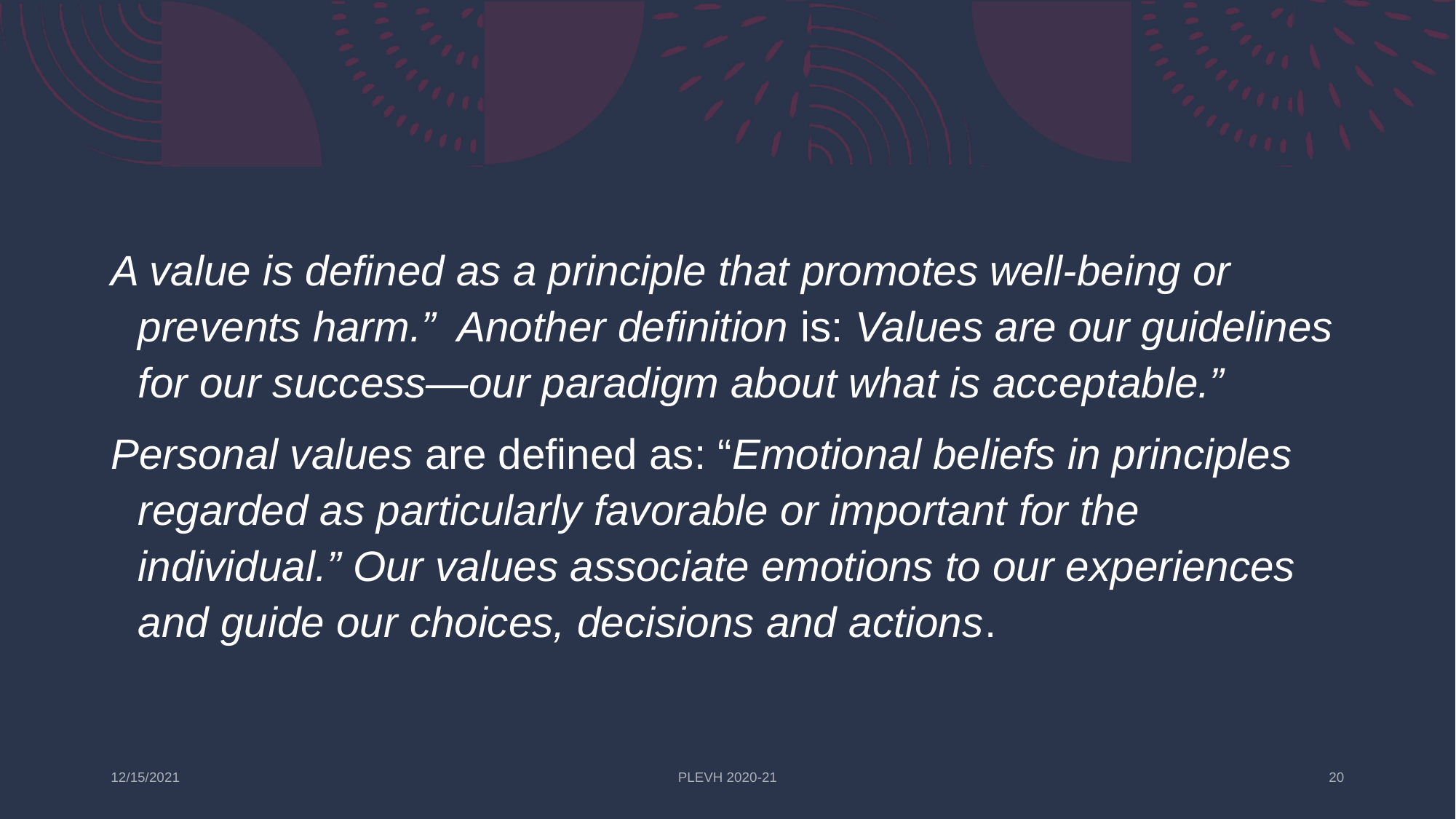

#
A value is defined as a principle that promotes well-being or prevents harm.”  Another definition is: Values are our guidelines for our success—our paradigm about what is acceptable.”
Personal values are defined as: “Emotional beliefs in principles regarded as particularly favorable or important for the individual.” Our values associate emotions to our experiences and guide our choices, decisions and actions.
12/15/2021
PLEVH 2020-21
20